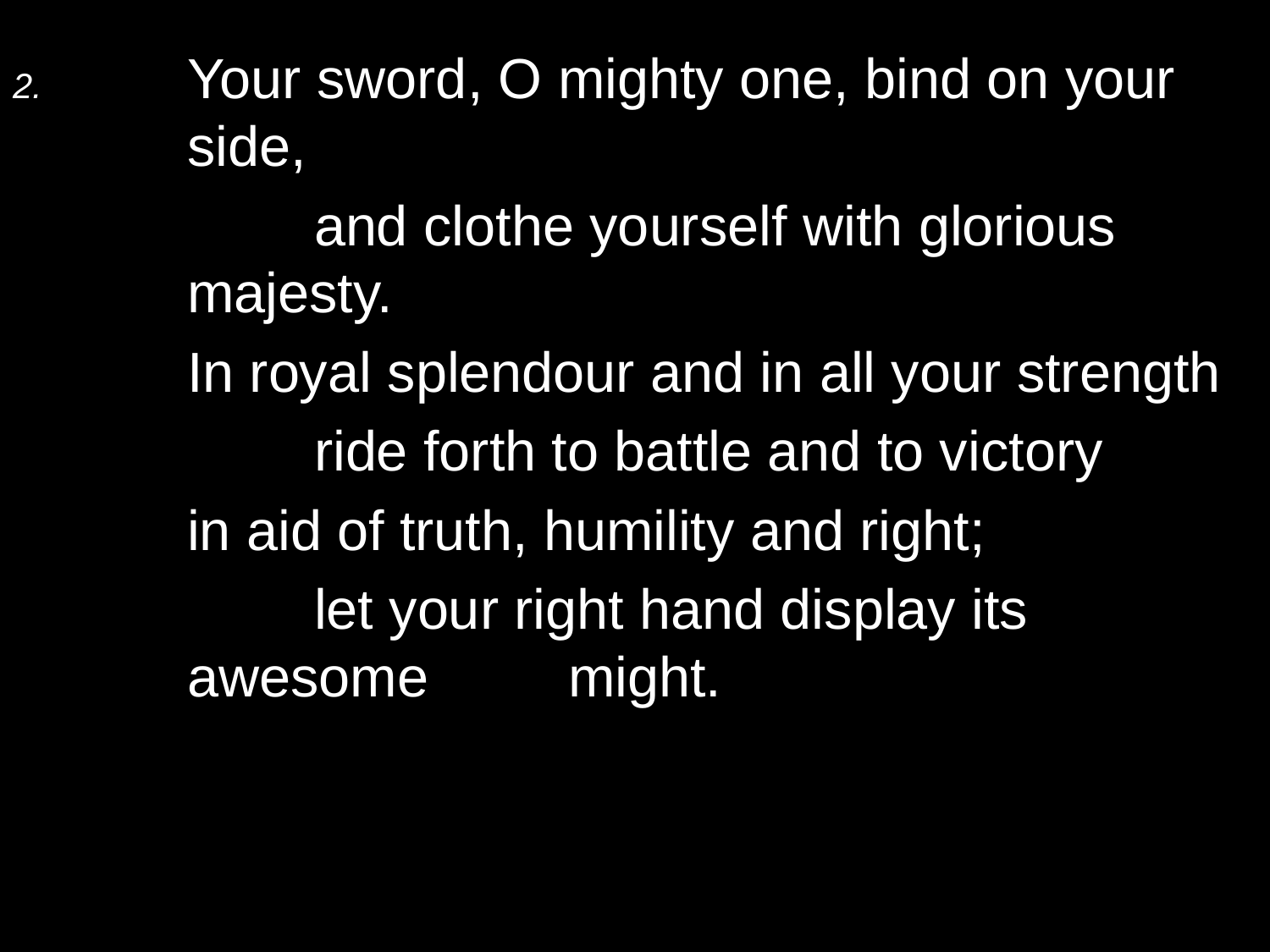

2.	Your sword, O mighty one, bind on your side,
		and clothe yourself with glorious majesty.
	In royal splendour and in all your strength
		ride forth to battle and to victory
	in aid of truth, humility and right;
		let your right hand display its awesome 	might.